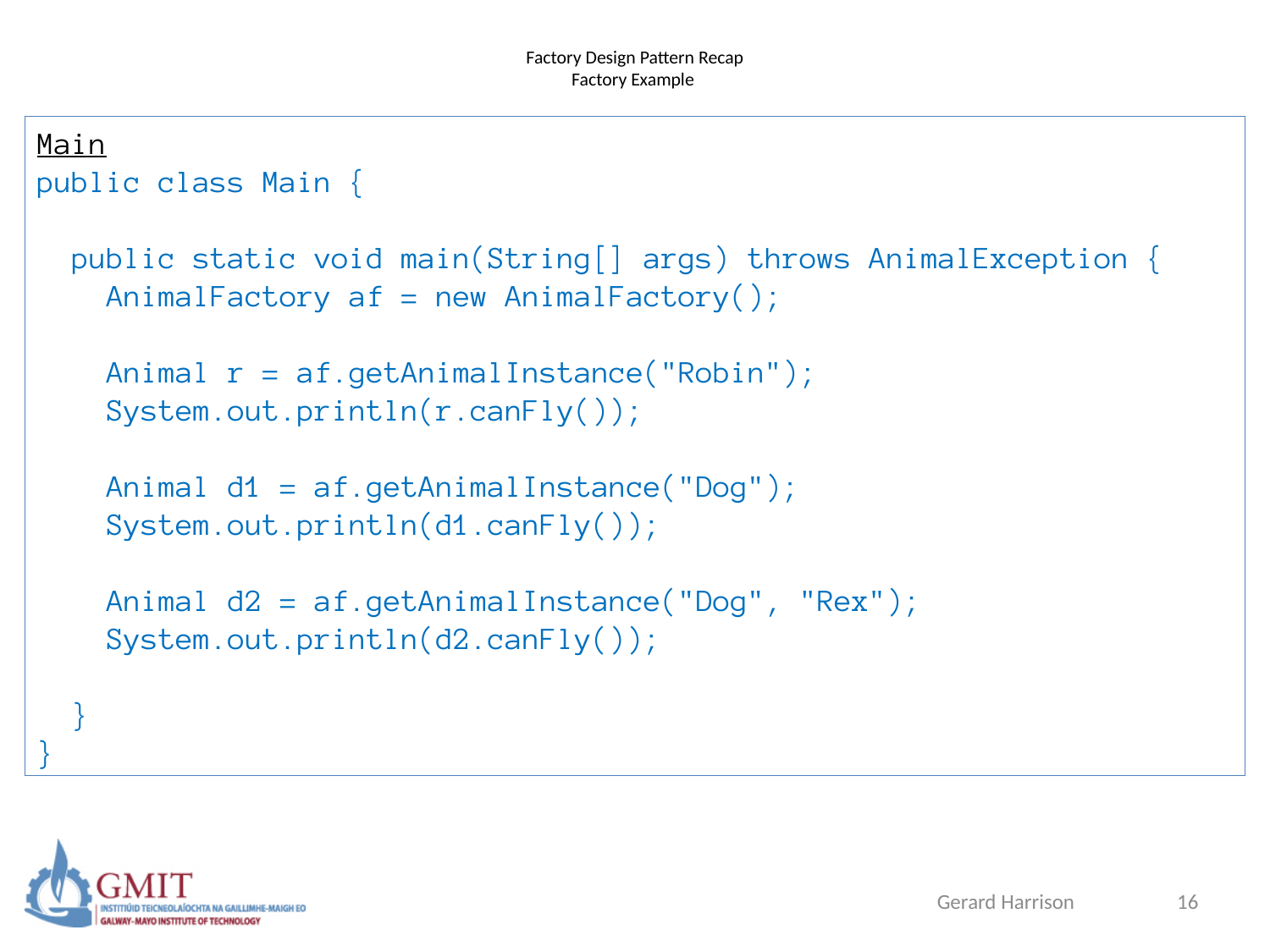

# Factory Design Pattern Recap Factory Example
Main
public class Main {

  public static void main(String[] args) throws AnimalException {
    AnimalFactory af = new AnimalFactory();

    Animal r = af.getAnimalInstance("Robin");
    System.out.println(r.canFly());

    Animal d1 = af.getAnimalInstance("Dog");
    System.out.println(d1.canFly());

    Animal d2 = af.getAnimalInstance("Dog", "Rex");
    System.out.println(d2.canFly());

  }
}

Gerard Harrison
16